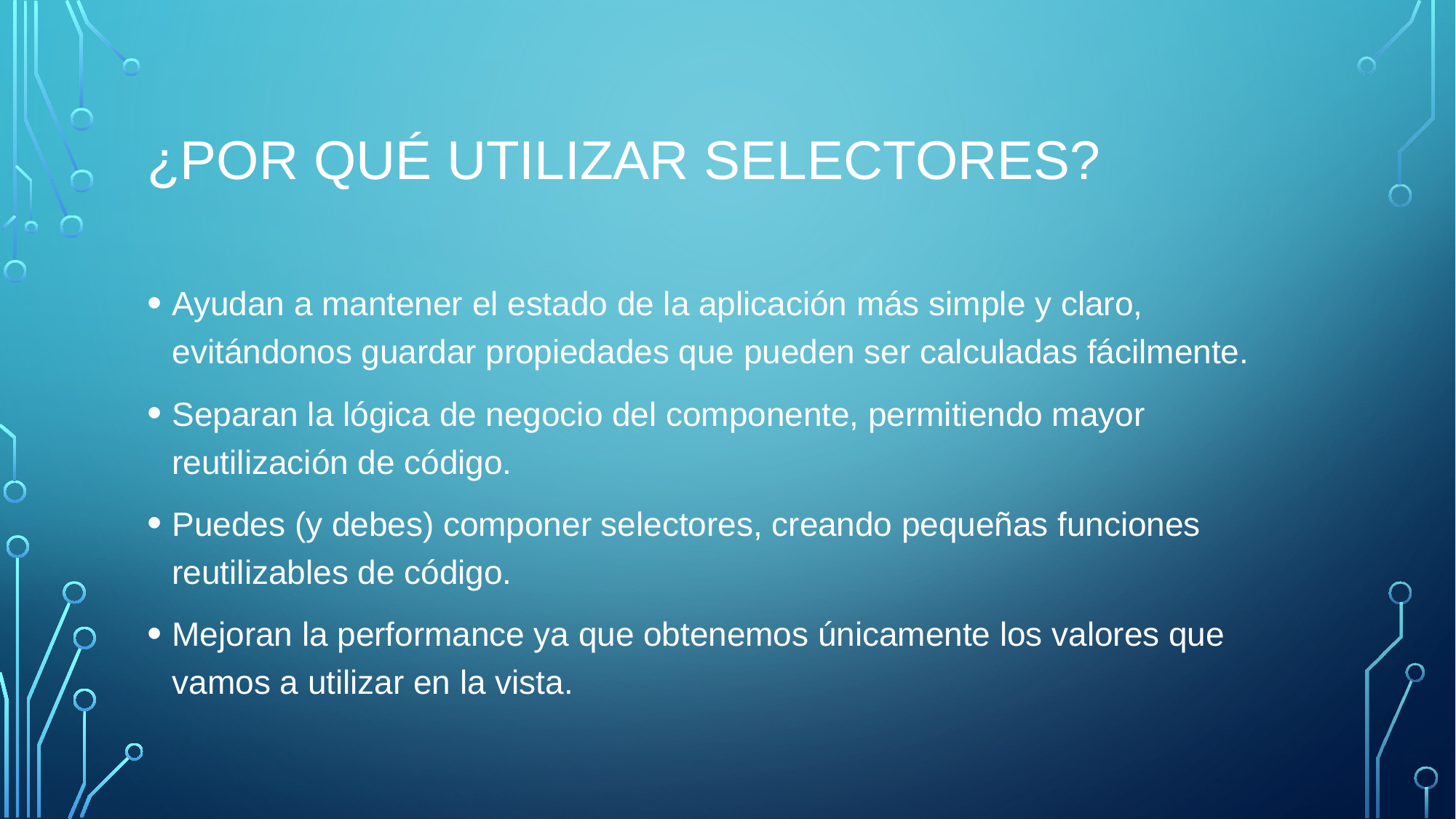

# ¿Por Qué utilizar selectores?
Ayudan a mantener el estado de la aplicación más simple y claro, evitándonos guardar propiedades que pueden ser calculadas fácilmente.
Separan la lógica de negocio del componente, permitiendo mayor reutilización de código.
Puedes (y debes) componer selectores, creando pequeñas funciones reutilizables de código.
Mejoran la performance ya que obtenemos únicamente los valores que vamos a utilizar en la vista.